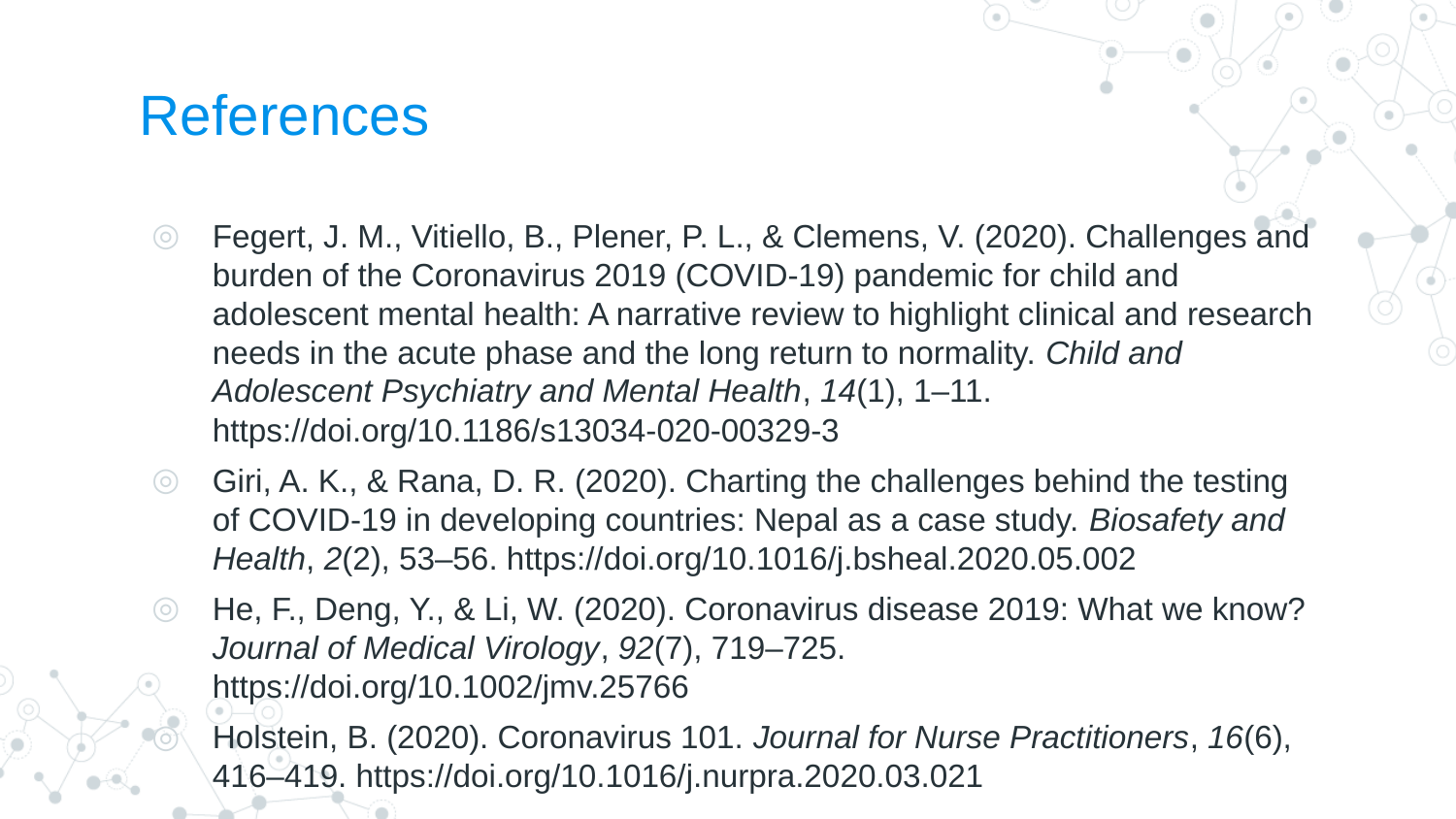

# References
Fegert, J. M., Vitiello, B., Plener, P. L., & Clemens, V. (2020). Challenges and burden of the Coronavirus 2019 (COVID-19) pandemic for child and adolescent mental health: A narrative review to highlight clinical and research needs in the acute phase and the long return to normality. Child and Adolescent Psychiatry and Mental Health, 14(1), 1–11. https://doi.org/10.1186/s13034-020-00329-3
Giri, A. K., & Rana, D. R. (2020). Charting the challenges behind the testing of COVID-19 in developing countries: Nepal as a case study. Biosafety and Health, 2(2), 53–56. https://doi.org/10.1016/j.bsheal.2020.05.002
He, F., Deng, Y., & Li, W. (2020). Coronavirus disease 2019: What we know? Journal of Medical Virology, 92(7), 719–725. https://doi.org/10.1002/jmv.25766
Holstein, B. (2020). Coronavirus 101. Journal for Nurse Practitioners, 16(6), 416–419. https://doi.org/10.1016/j.nurpra.2020.03.021